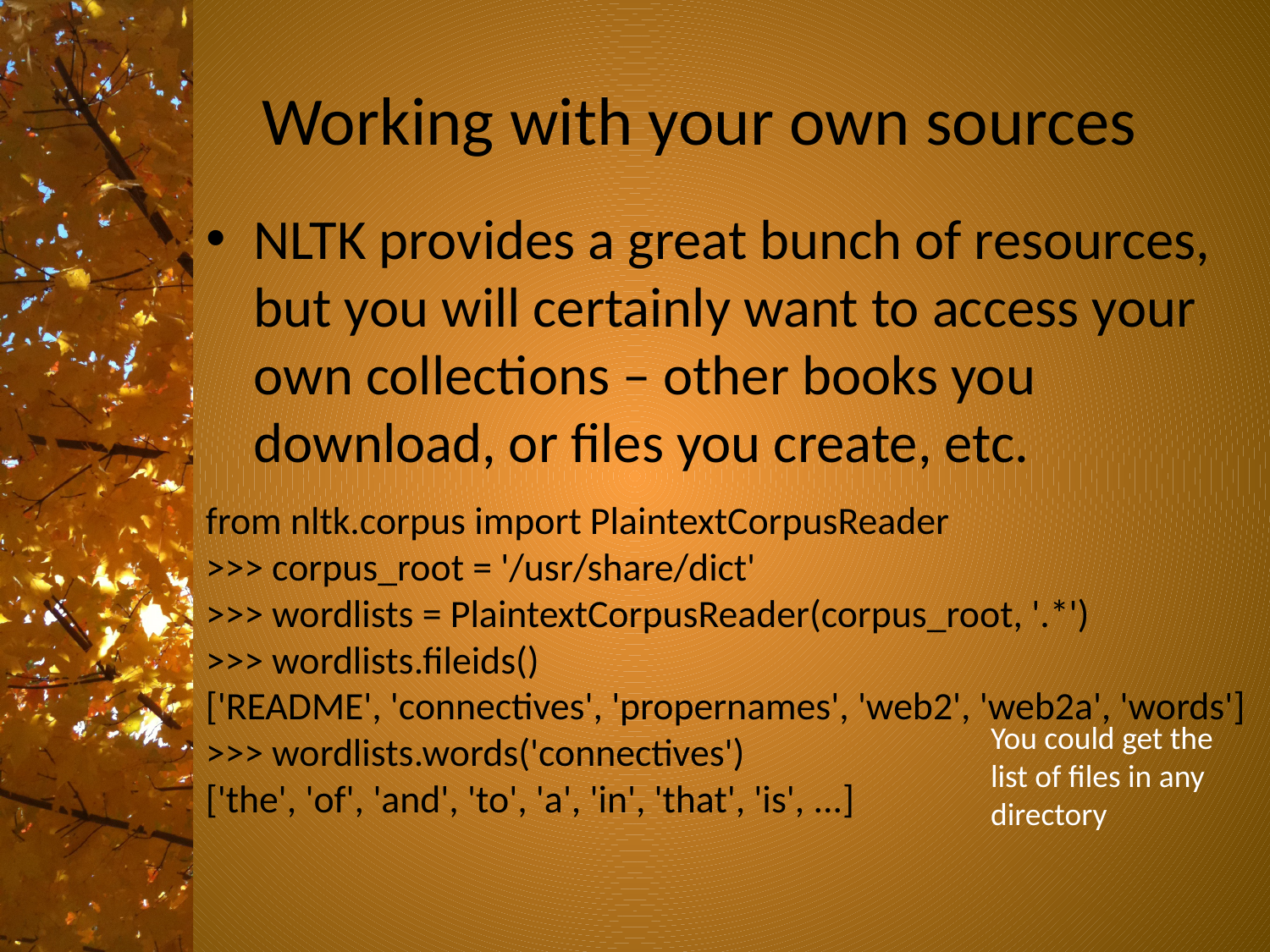

# Working with your own sources
NLTK provides a great bunch of resources, but you will certainly want to access your own collections – other books you download, or files you create, etc.
from nltk.corpus import PlaintextCorpusReader
>>> corpus_root = '/usr/share/dict'
>>> wordlists = PlaintextCorpusReader(corpus_root, '.*')
>>> wordlists.fileids()
['README', 'connectives', 'propernames', 'web2', 'web2a', 'words']
>>> wordlists.words('connectives')
['the', 'of', 'and', 'to', 'a', 'in', 'that', 'is', ...]
You could get the list of files in any directory